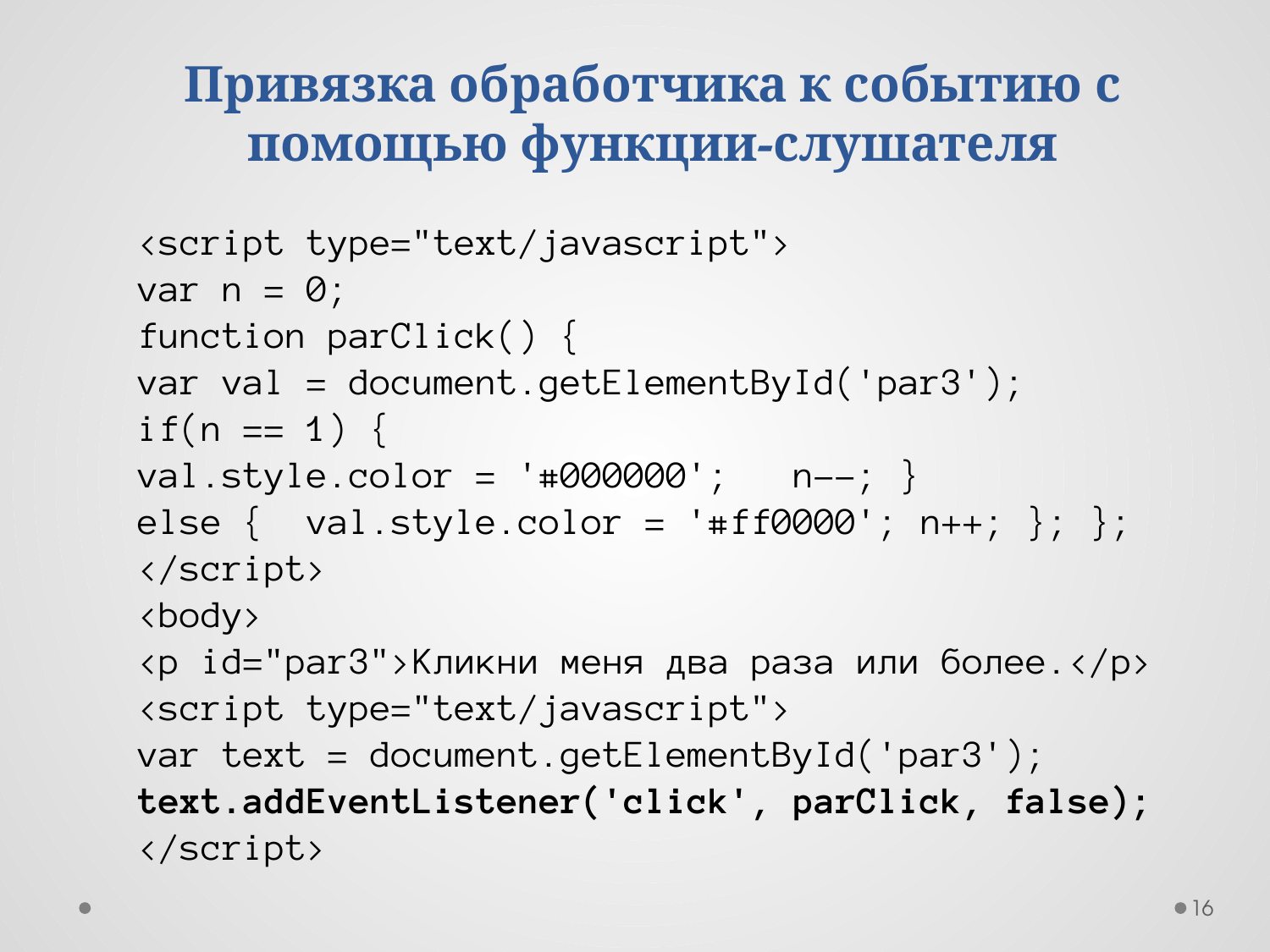

Привязка обработчика к событию с помощью функции-слушателя
<script type="text/javascript">
var n = 0;
function parClick() {
var val = document.getElementById('par3');
if(n == 1) {
val.style.color = '#000000';   n--; }
else {  val.style.color = '#ff0000'; n++; }; };
</script>
<body>
<p id="par3">Кликни меня два раза или более.</p>
<script type="text/javascript">
var text = document.getElementById('par3');
text.addEventListener('click', parClick, false);
</script>
16